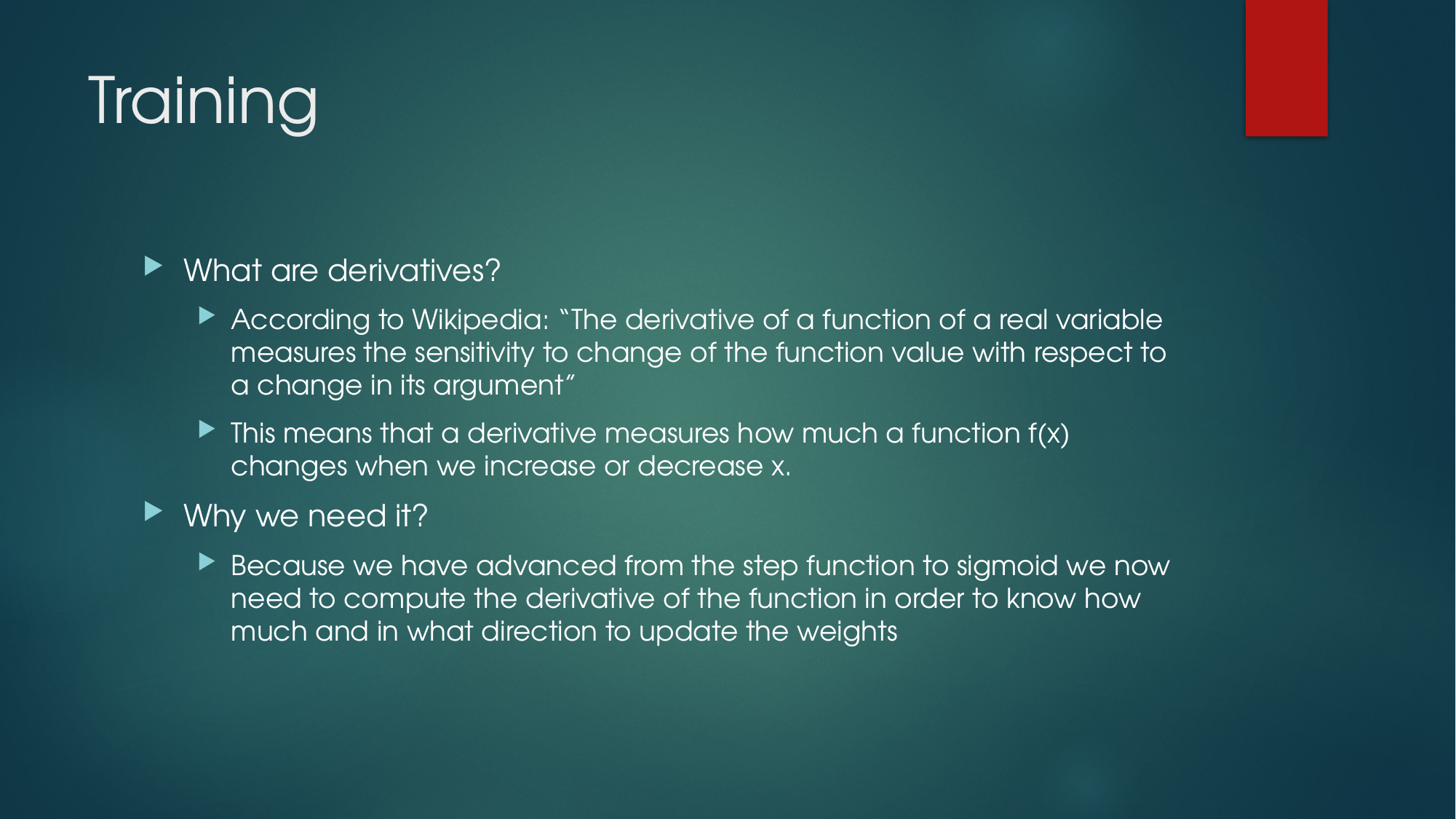

# Training
What are derivatives?
According to Wikipedia: “The derivative of a function of a real variable measures the sensitivity to change of the function value with respect to a change in its argument”
This means that a derivative measures how much a function f(x) changes when we increase or decrease x.
Why we need it?
Because we have advanced from the step function to sigmoid we now need to compute the derivative of the function in order to know how much and in what direction to update the weights